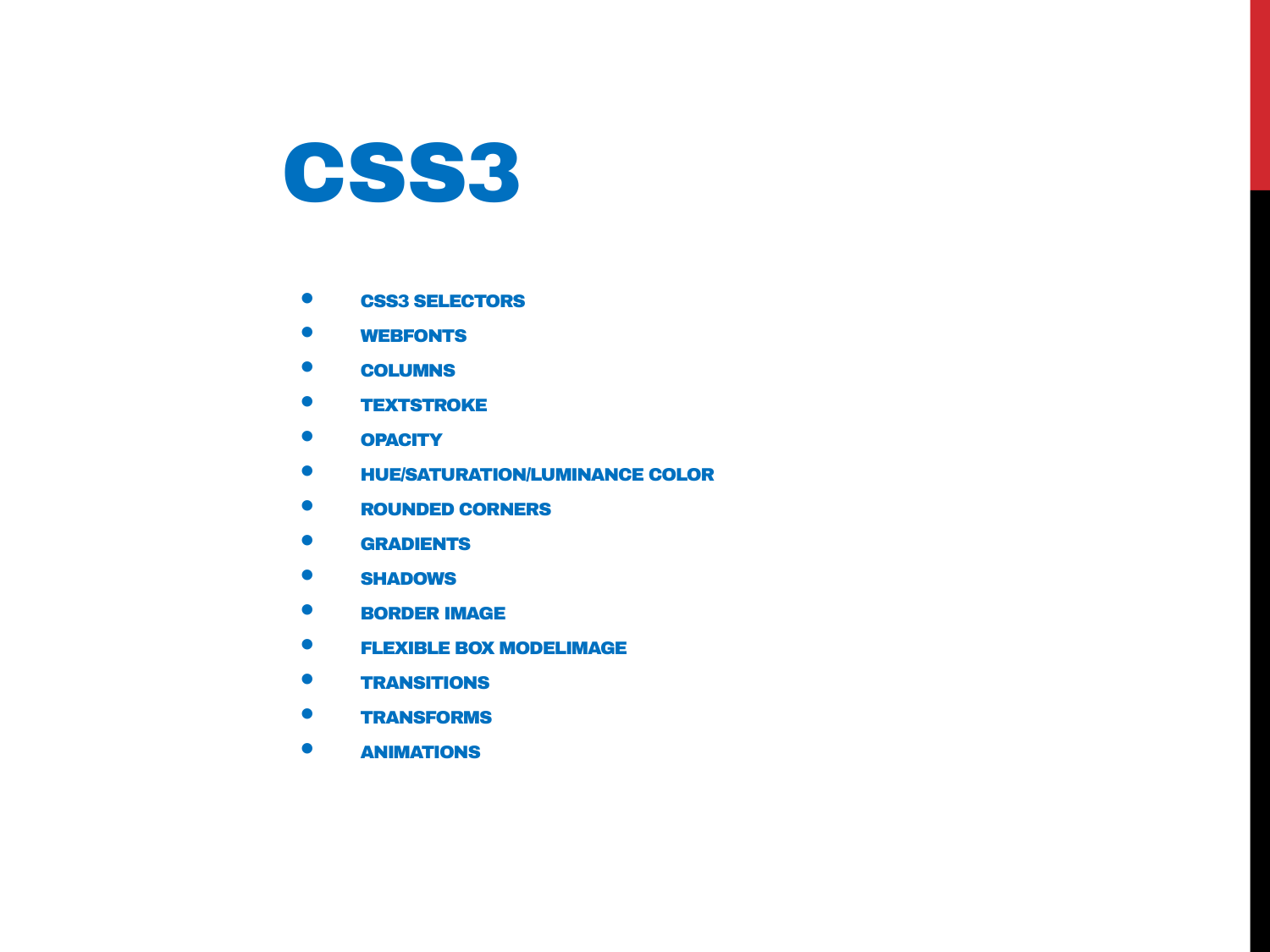

css3
Css3 selectors
webfonts
columns
textstroke
opacity
Hue/saturation/luminance color
Rounded corners
Gradients
Shadows
Border image
Flexible Box Modelimage
Transitions
Transforms
Animations